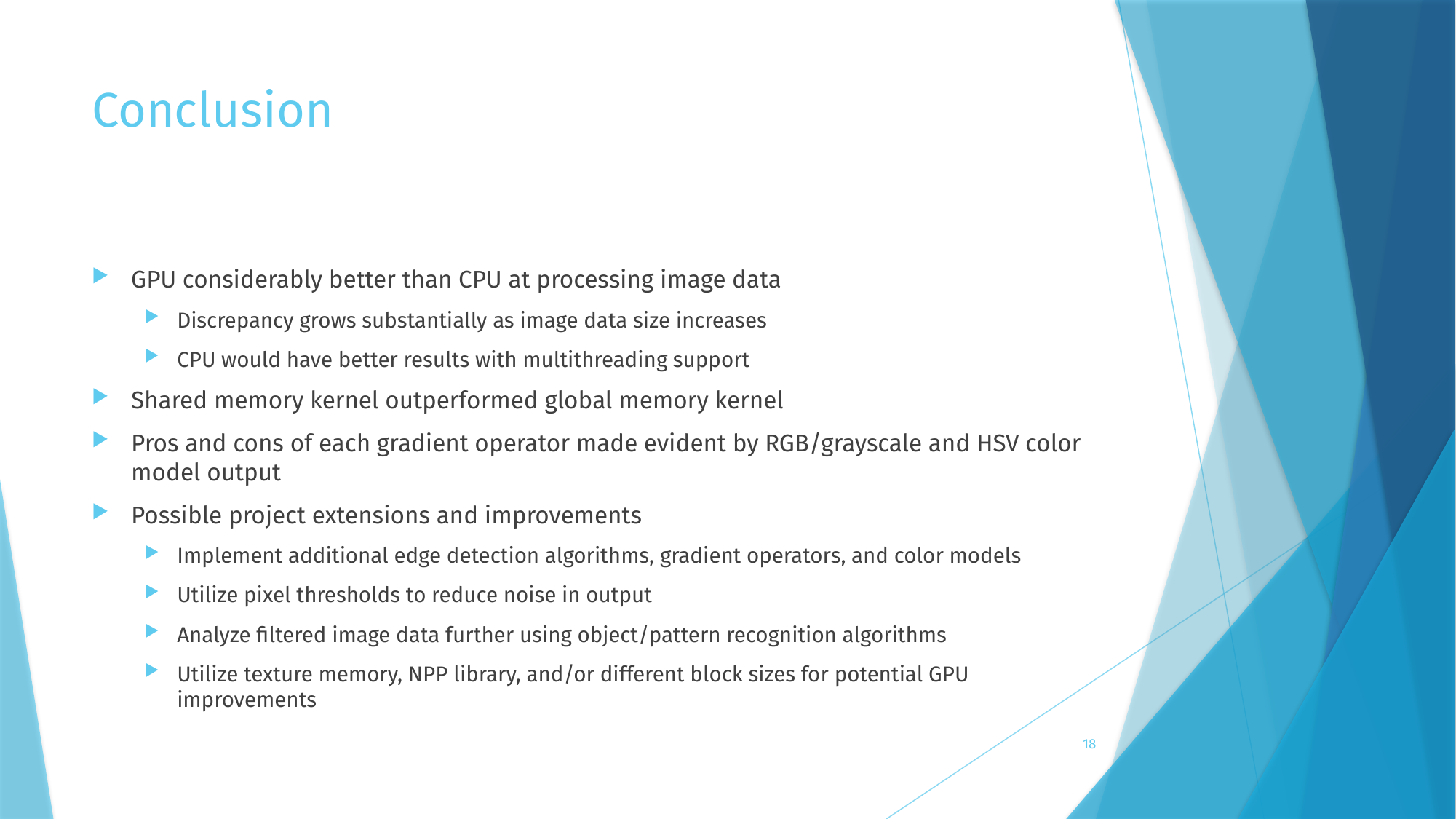

# Conclusion
GPU considerably better than CPU at processing image data
Discrepancy grows substantially as image data size increases
CPU would have better results with multithreading support
Shared memory kernel outperformed global memory kernel
Pros and cons of each gradient operator made evident by RGB/grayscale and HSV color model output
Possible project extensions and improvements
Implement additional edge detection algorithms, gradient operators, and color models
Utilize pixel thresholds to reduce noise in output
Analyze filtered image data further using object/pattern recognition algorithms
Utilize texture memory, NPP library, and/or different block sizes for potential GPU improvements
18